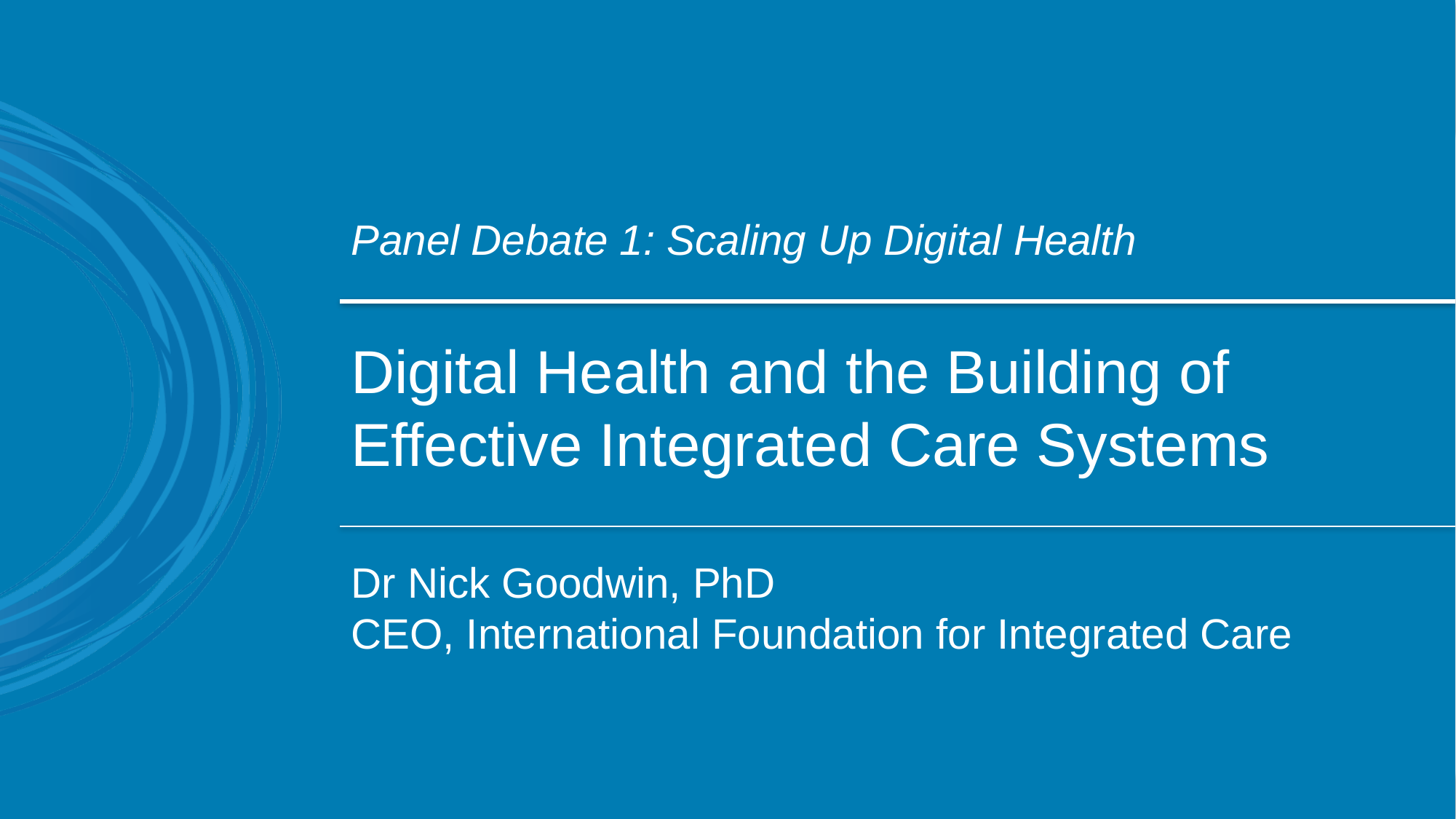

Panel Debate 1: Scaling Up Digital Health

# Digital Health and the Building of Effective Integrated Care Systems
Dr Nick Goodwin, PhD
CEO, International Foundation for Integrated Care